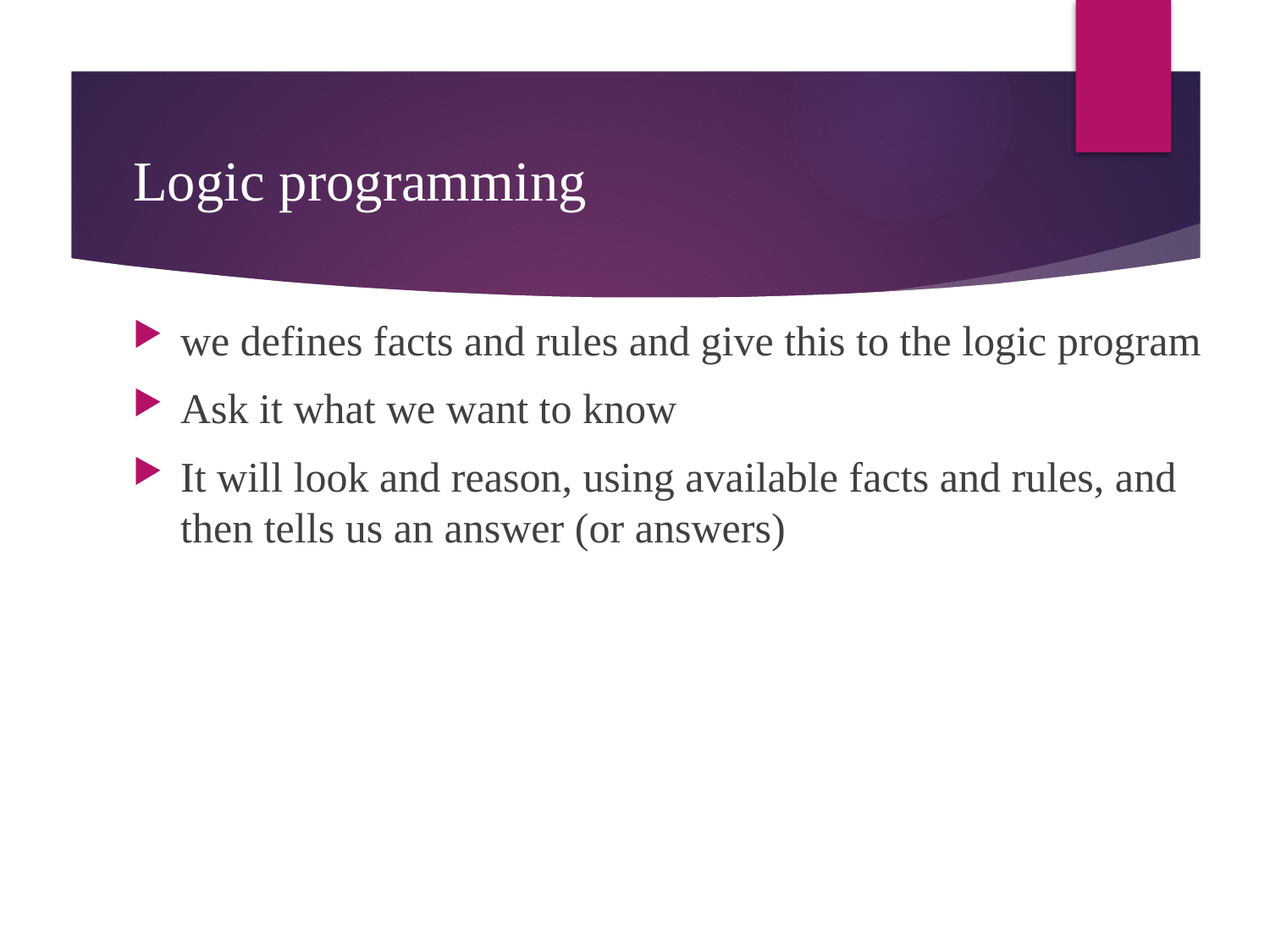

# Logic programming
we defines facts and rules and give this to the logic program
Ask it what we want to know
It will look and reason, using available facts and rules, and then tells us an answer (or answers)